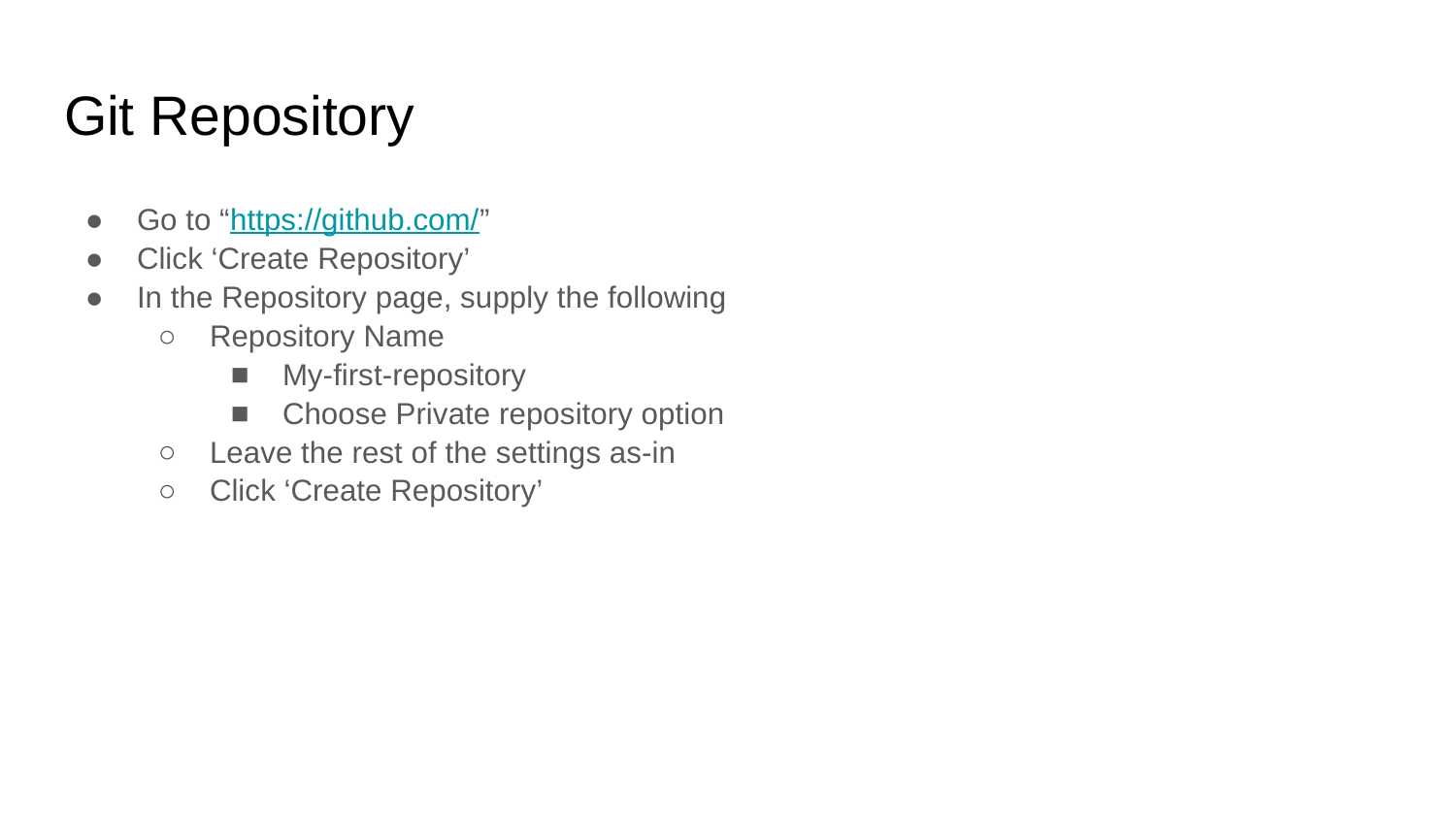

# Git Repository
Go to “https://github.com/”
Click ‘Create Repository’
In the Repository page, supply the following
Repository Name
My-first-repository
Choose Private repository option
Leave the rest of the settings as-in
Click ‘Create Repository’